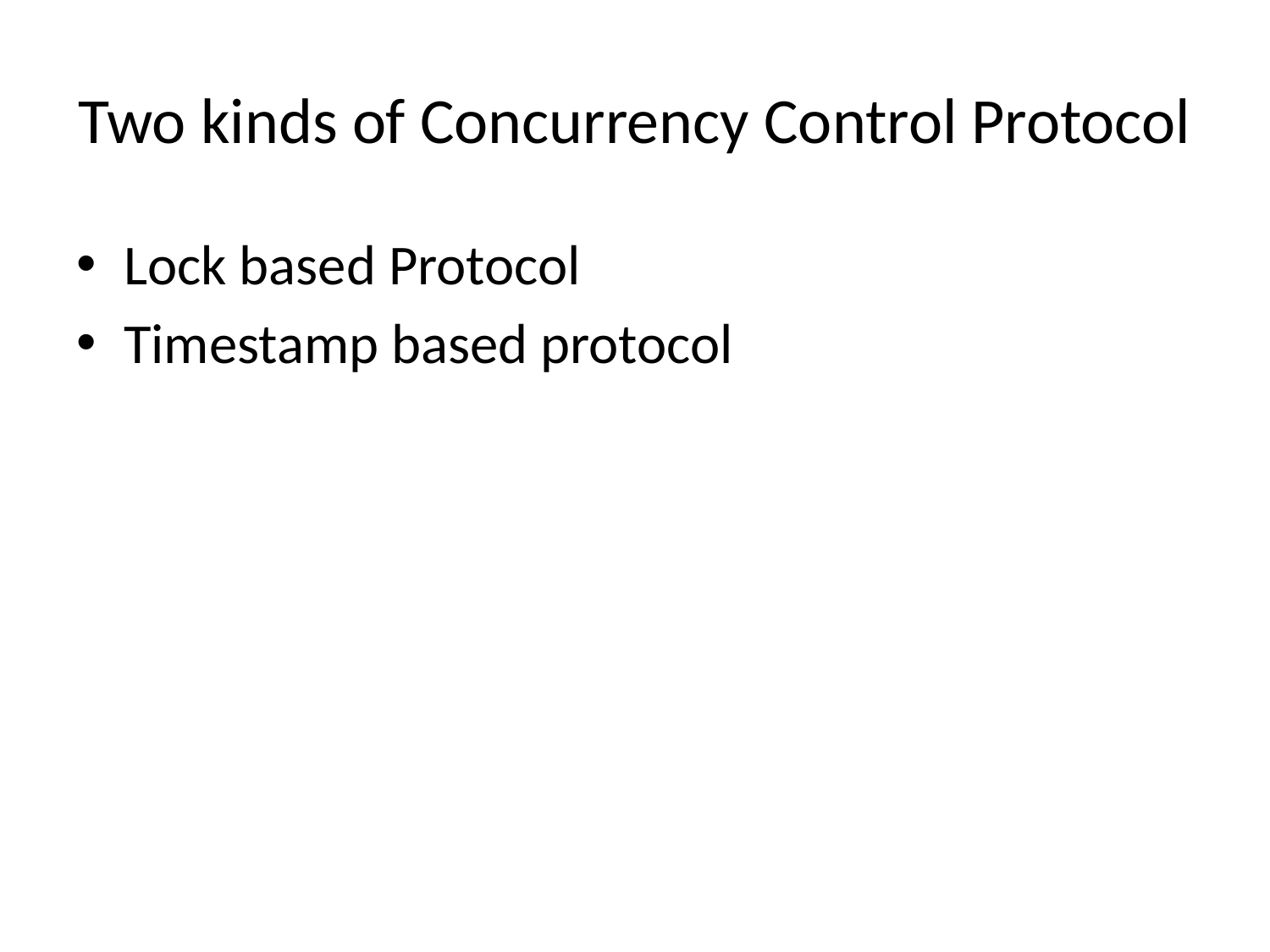

# Two kinds of Concurrency Control Protocol
Lock based Protocol
Timestamp based protocol